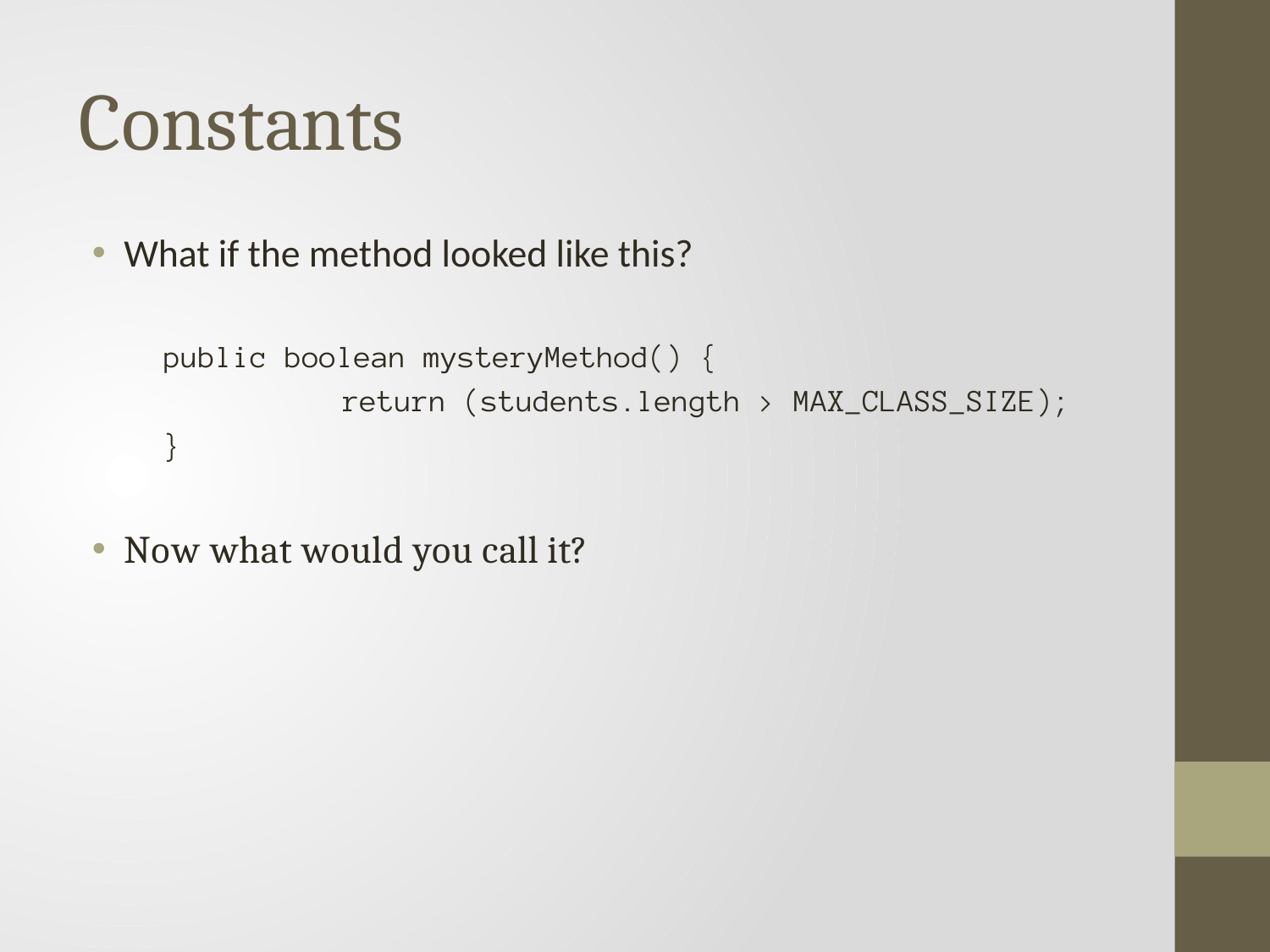

# Constants
What if the method looked like this?

public boolean mysteryMethod() {
	   return (students.length > MAX_CLASS_SIZE);
}

Now what would you call it?